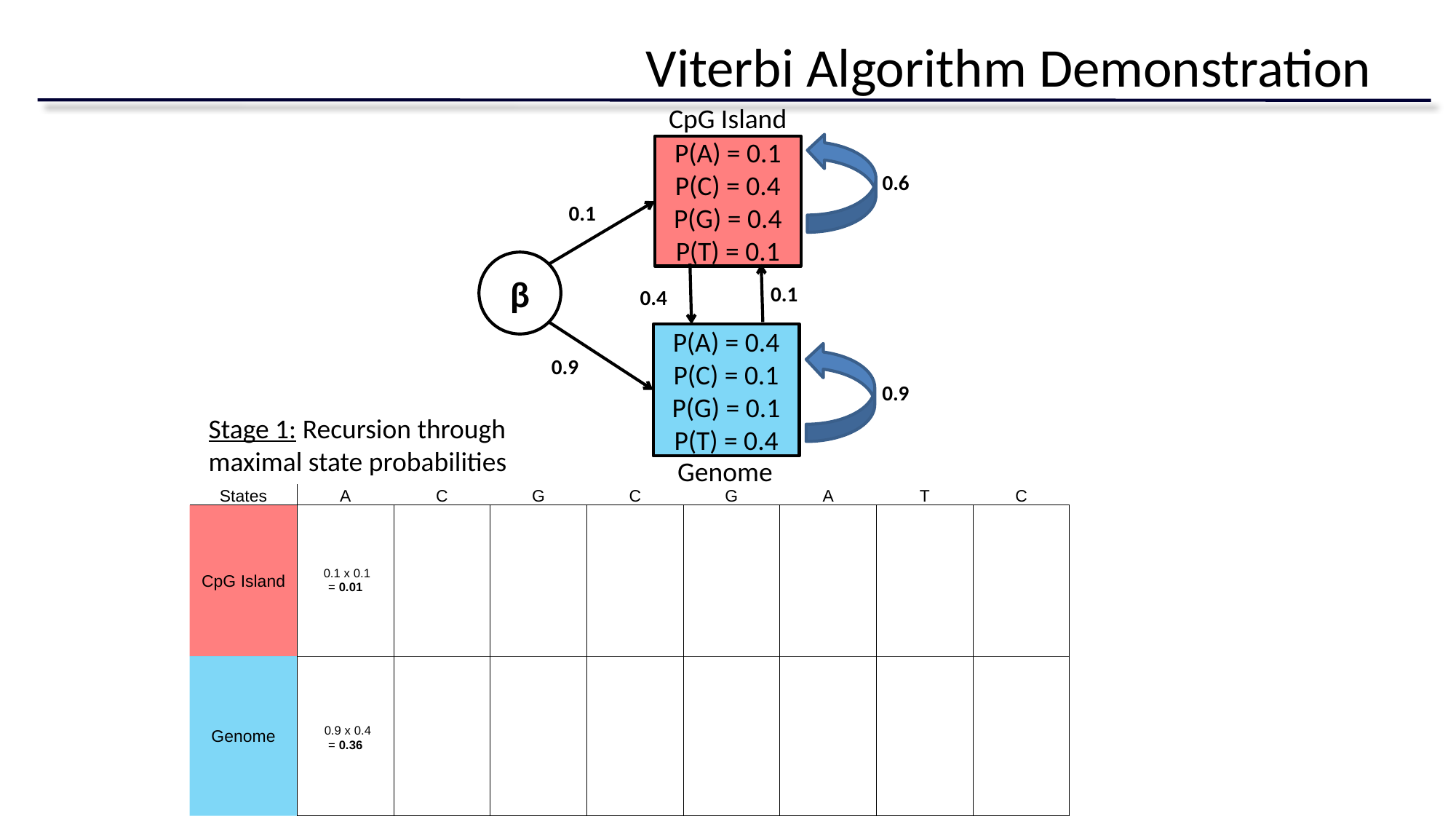

# Viterbi Algorithm Demonstration
CpG Island
P(A) = 0.1
P(C) = 0.4
P(G) = 0.4
P(T) = 0.1

0.6
0.1
β
0.1
0.4
P(A) = 0.4
P(C) = 0.1
P(G) = 0.1
P(T) = 0.4
0.9

0.9
Stage 1: Recursion through maximal state probabilities
Genome
| States | A | C | G | C | G | A | T | C |
| --- | --- | --- | --- | --- | --- | --- | --- | --- |
| CpG Island | 0.1 x 0.1 = 0.01 | MAX OF 0.01 x 0.6 x 0.4 = 0.0024 OR 0.36 x 0.1 x 0.4 = 0.014 IS = 0.014 | MAX OF 0.014 x 0.6 x 0.4 = 0.0024 OR 0.36 x 0.1 x 0.4 = 0.014 IS = 0.014 | MAX OF 0.01 x 0.6 x 0.4 = 0.0024 OR 0.36 x 0.1 x 0.4 = 0.014 IS = 0.014 | MAX OF 0.01 x 0.6 x 0.4 = 0.0024 OR 0.36 x 0.1 x 0.4 = 0.014 IS = 0.014 | MAX OF 0.01 x 0.6 x 0.4 = 0.0024 OR 0.36 x 0.1 x 0.4 = 0.014 IS = 0.014 | MAX OF 0.01 x 0.6 x 0.4 = 0.0024 OR 0.36 x 0.1 x 0.4 = 0.014 IS = 0.014 | MAX OF 0.01 x 0.6 x 0.4 = 0.0024 OR 0.36 x 0.1 x 0.4 = 0.014 IS = 0.014 |
| Genome | 0.9 x 0.4 = 0.36 | MAX OF 0.01 x 0.4 x 0.1 = 4e-04 OR 0.36 x 0.9 x 0.1 = 0.032 IS = 0.032 | MAX OF 0.01 x 0.6 x 0.4 = 0.0024 OR 0.36 x 0.1 x 0.4 = 0.014 IS = 0.014 | MAX OF 0.01 x 0.6 x 0.4 = 0.0024 OR 0.36 x 0.1 x 0.4 = 0.014 IS = 0.014 | MAX OF 0.01 x 0.6 x 0.4 = 0.0024 OR 0.36 x 0.1 x 0.4 = 0.014 IS = 0.014 | MAX OF 0.01 x 0.6 x 0.4 = 0.0024 OR 0.36 x 0.1 x 0.4 = 0.014 IS = 0.014 | MAX OF 0.01 x 0.6 x 0.4 = 0.0024 OR 0.36 x 0.1 x 0.4 = 0.014 IS = 0.014 | MAX OF 0.01 x 0.6 x 0.4 = 0.0024 OR 0.36 x 0.1 x 0.4 = 0.014 IS = 0.014 |